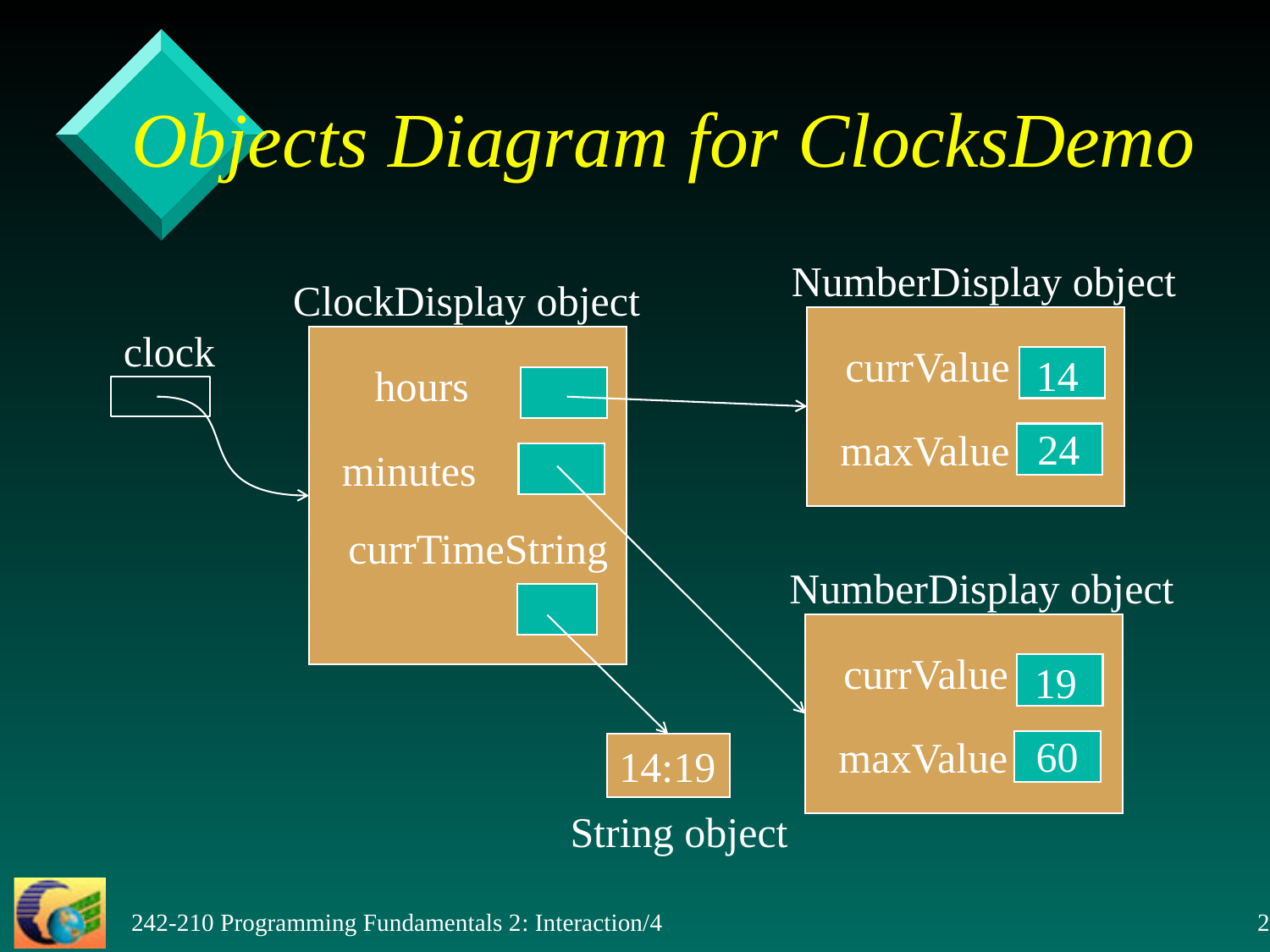

# Objects Diagram for ClocksDemo
NumberDisplay object
ClockDisplay object

clock

currValue
14

hours

24
maxValue

minutes

currTimeString
NumberDisplay object

currValue
19

60
maxValue

14:19
String object